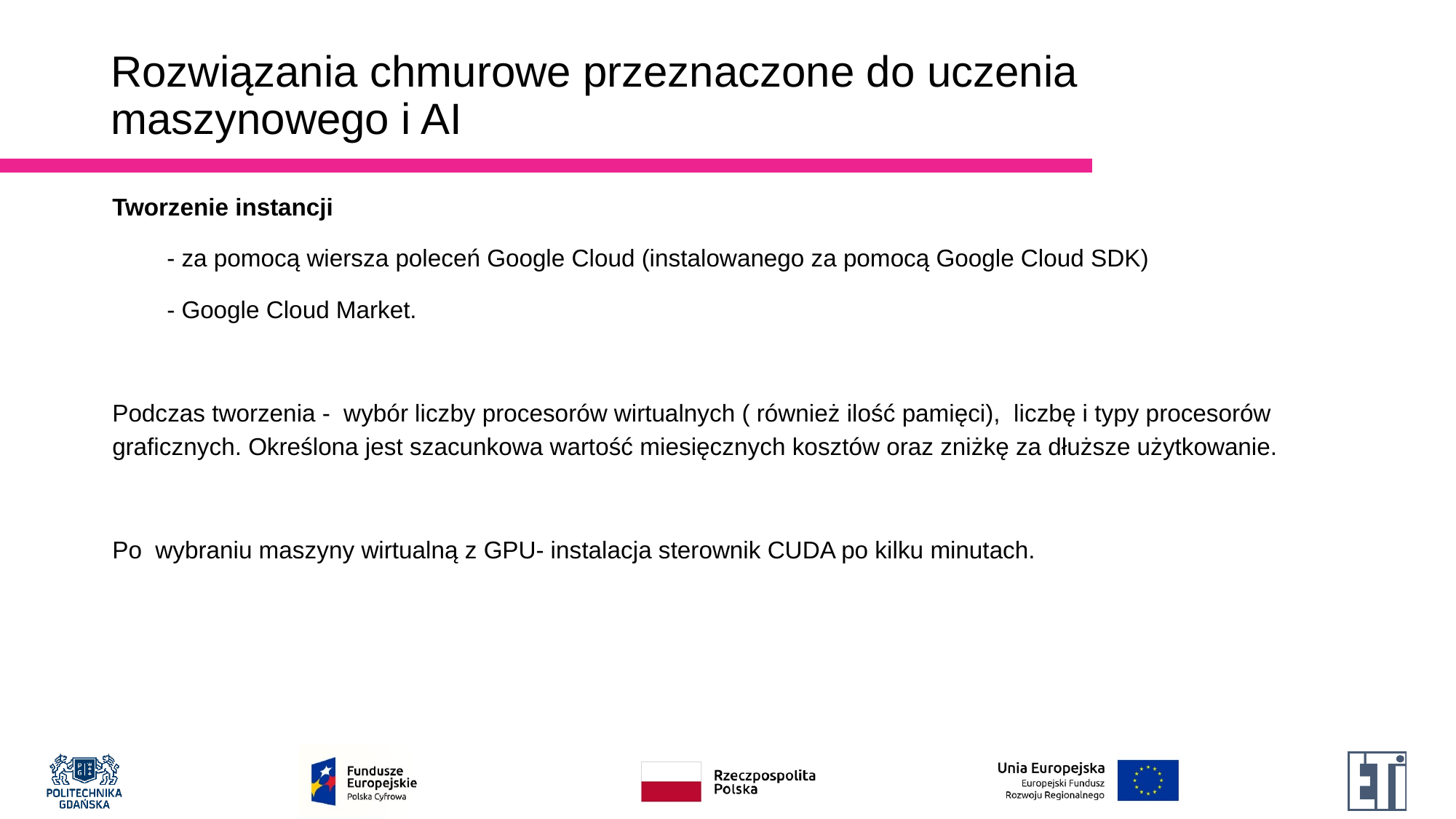

# Rozwiązania chmurowe przeznaczone do uczenia maszynowego i AI
Tworzenie instancji
- za pomocą wiersza poleceń Google Cloud (instalowanego za pomocą Google Cloud SDK)
- Google Cloud Market.

Podczas tworzenia -  wybór liczby procesorów wirtualnych ( również ilość pamięci),  liczbę i typy procesorów graficznych. Określona jest szacunkowa wartość miesięcznych kosztów oraz zniżkę za dłuższe użytkowanie.

Po  wybraniu maszyny wirtualną z GPU- instalacja sterownik CUDA po kilku minutach.